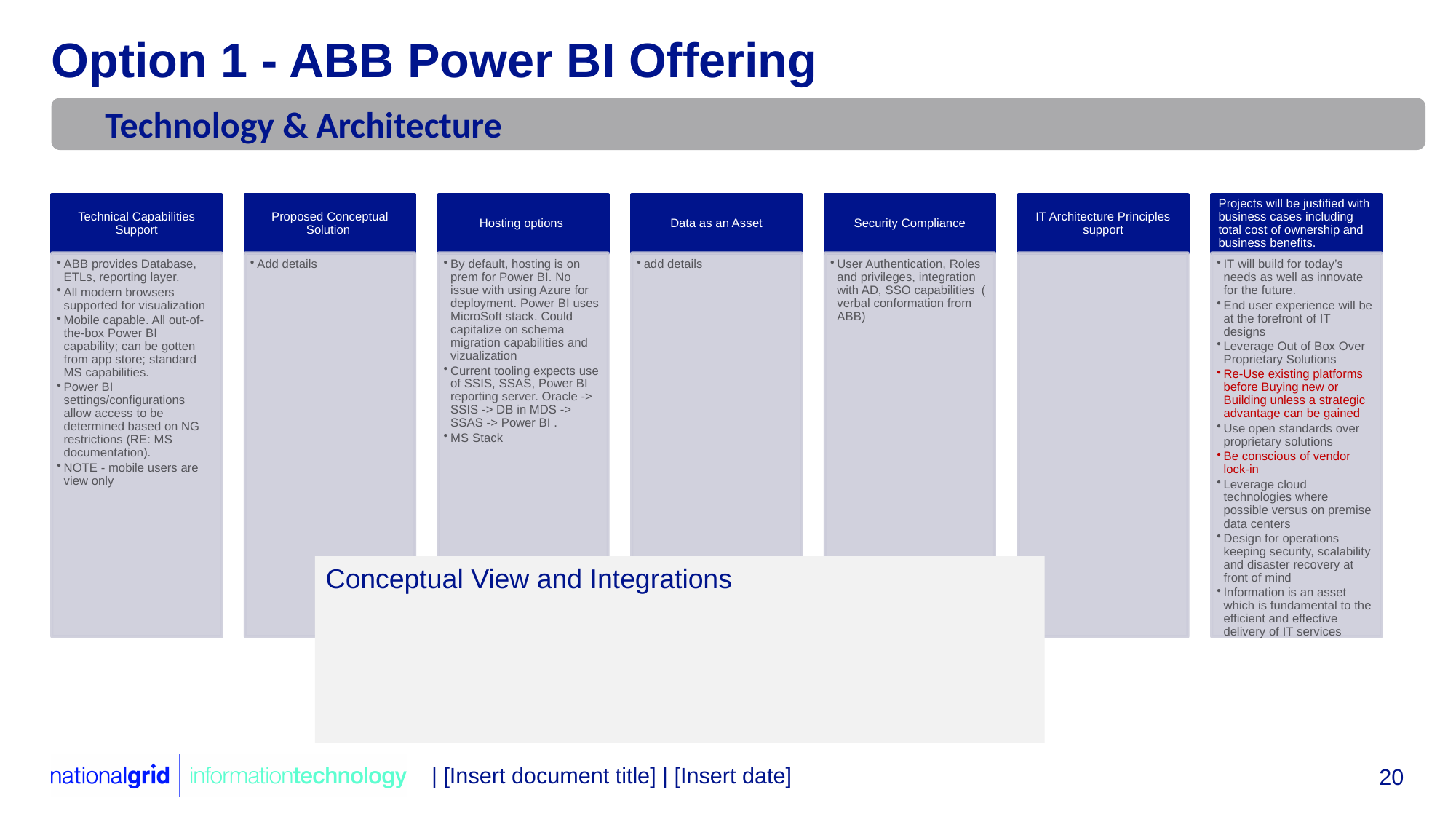

# Option 1 - ABB Power BI Offering

Technology & Architecture
Technical Capabilities Support
ABB provides Database, ETLs, reporting layer.
All modern browsers supported for visualization
Mobile capable. All out-of-the-box Power BI capability; can be gotten from app store; standard MS capabilities.
Power BI settings/configurations allow access to be determined based on NG restrictions (RE: MS documentation).
NOTE - mobile users are view only
Proposed Conceptual Solution
Add details
Hosting options
By default, hosting is on prem for Power BI. No issue with using Azure for deployment. Power BI uses MicroSoft stack. Could capitalize on schema migration capabilities and vizualization
Current tooling expects use of SSIS, SSAS, Power BI reporting server. Oracle -> SSIS -> DB in MDS -> SSAS -> Power BI .
MS Stack
Data as an Asset
add details
Security Compliance
User Authentication, Roles and privileges, integration with AD, SSO capabilities  ( verbal conformation from ABB)
IT Architecture Principles support
Projects will be justified with business cases including total cost of ownership and business benefits.
IT will build for today’s needs as well as innovate for the future.
End user experience will be at the forefront of IT designs
Leverage Out of Box Over Proprietary Solutions
Re-Use existing platforms before Buying new or Building unless a strategic advantage can be gained
Use open standards over proprietary solutions
Be conscious of vendor lock-in
Leverage cloud technologies where possible versus on premise data centers
Design for operations keeping security, scalability and disaster recovery at front of mind
Information is an asset which is fundamental to the efficient and effective delivery of IT services
Conceptual View and Integrations
| [Insert document title] | [Insert date]